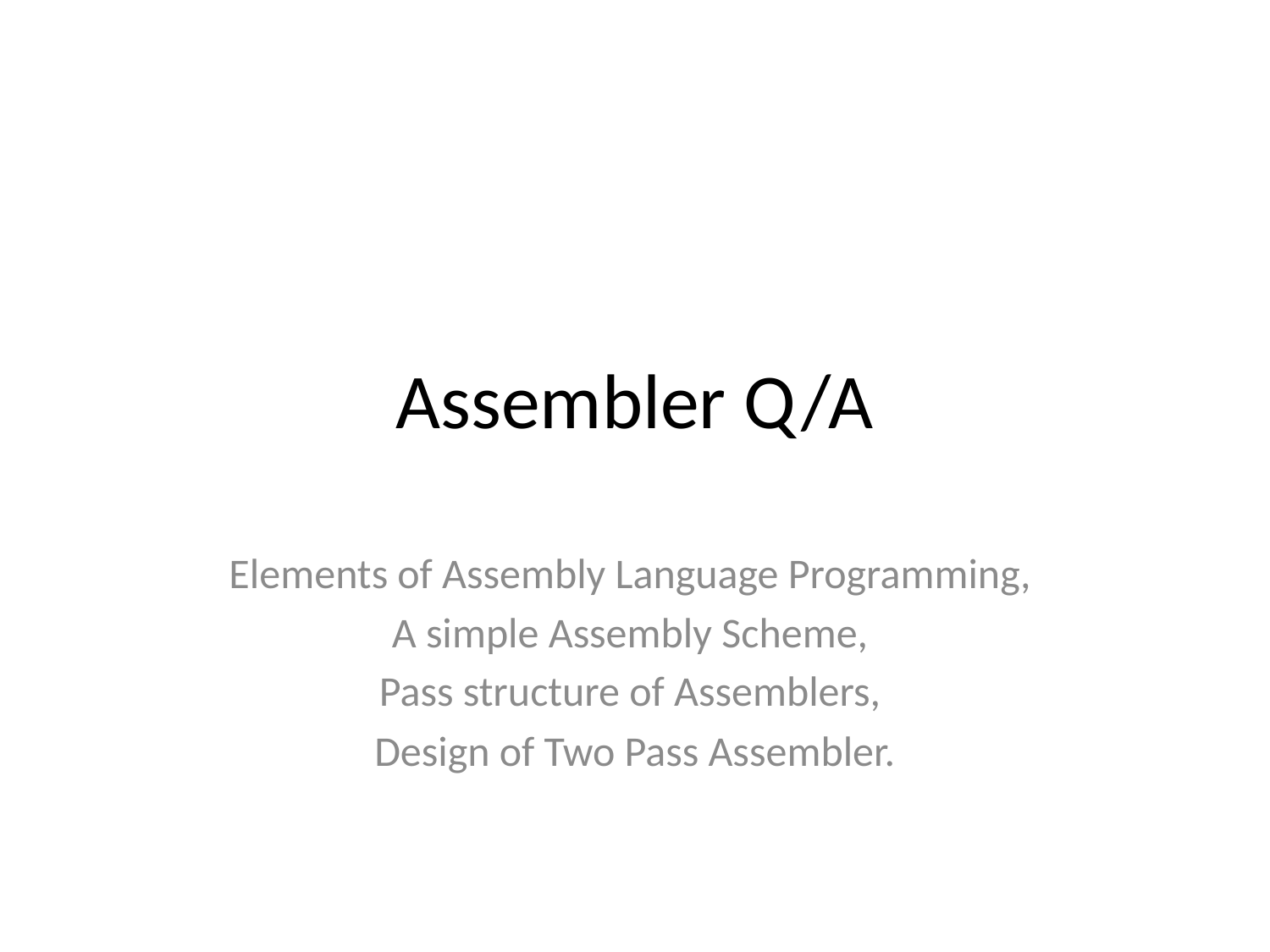

# Assembler Q/A
Elements of Assembly Language Programming,
A simple Assembly Scheme,
Pass structure of Assemblers,
Design of Two Pass Assembler.